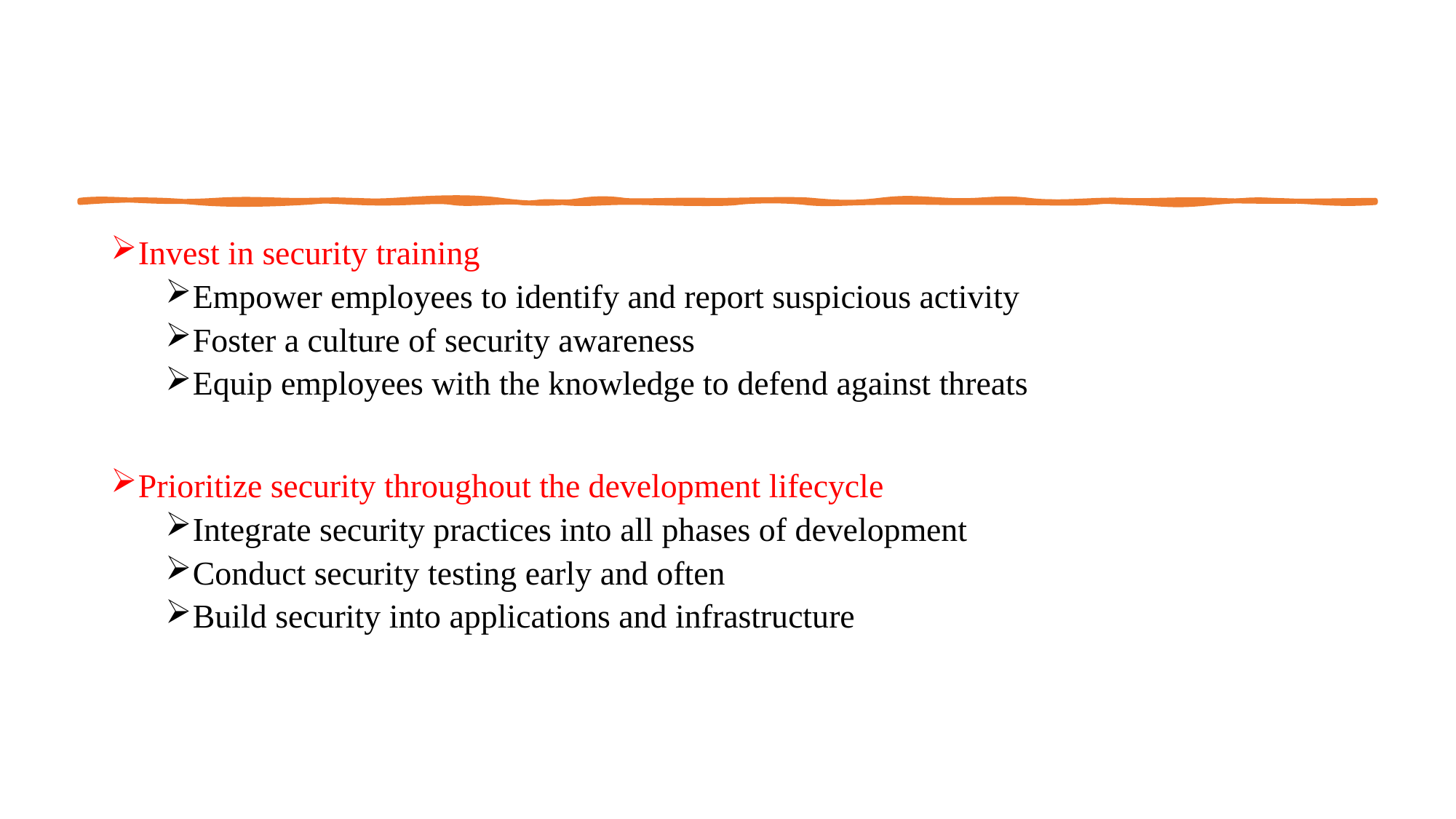

Invest in security training
Empower employees to identify and report suspicious activity
Foster a culture of security awareness
Equip employees with the knowledge to defend against threats

Prioritize security throughout the development lifecycle
Integrate security practices into all phases of development
Conduct security testing early and often
Build security into applications and infrastructure